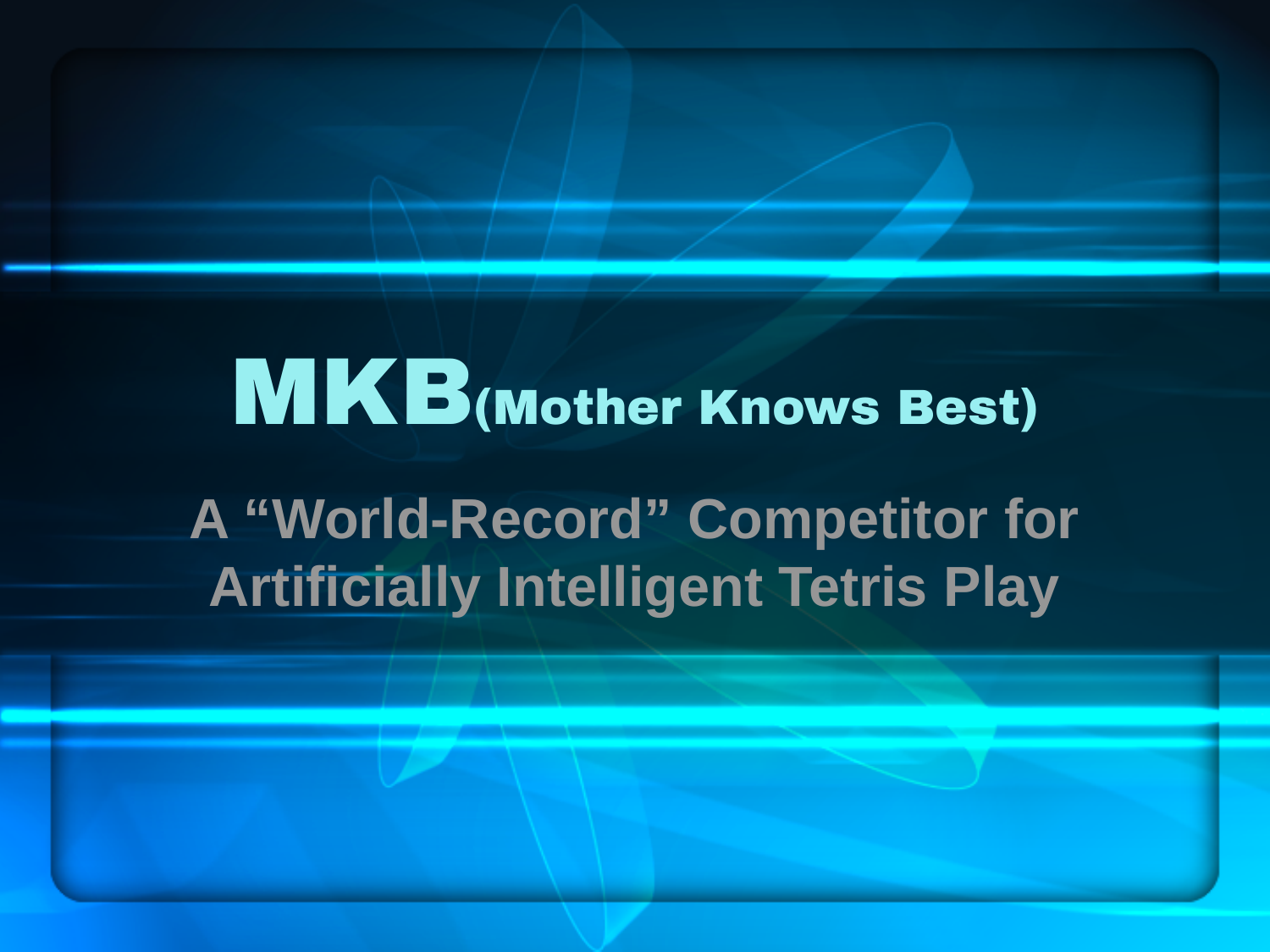

# MKB(Mother Knows Best)
A “World-Record” Competitor for Artificially Intelligent Tetris Play